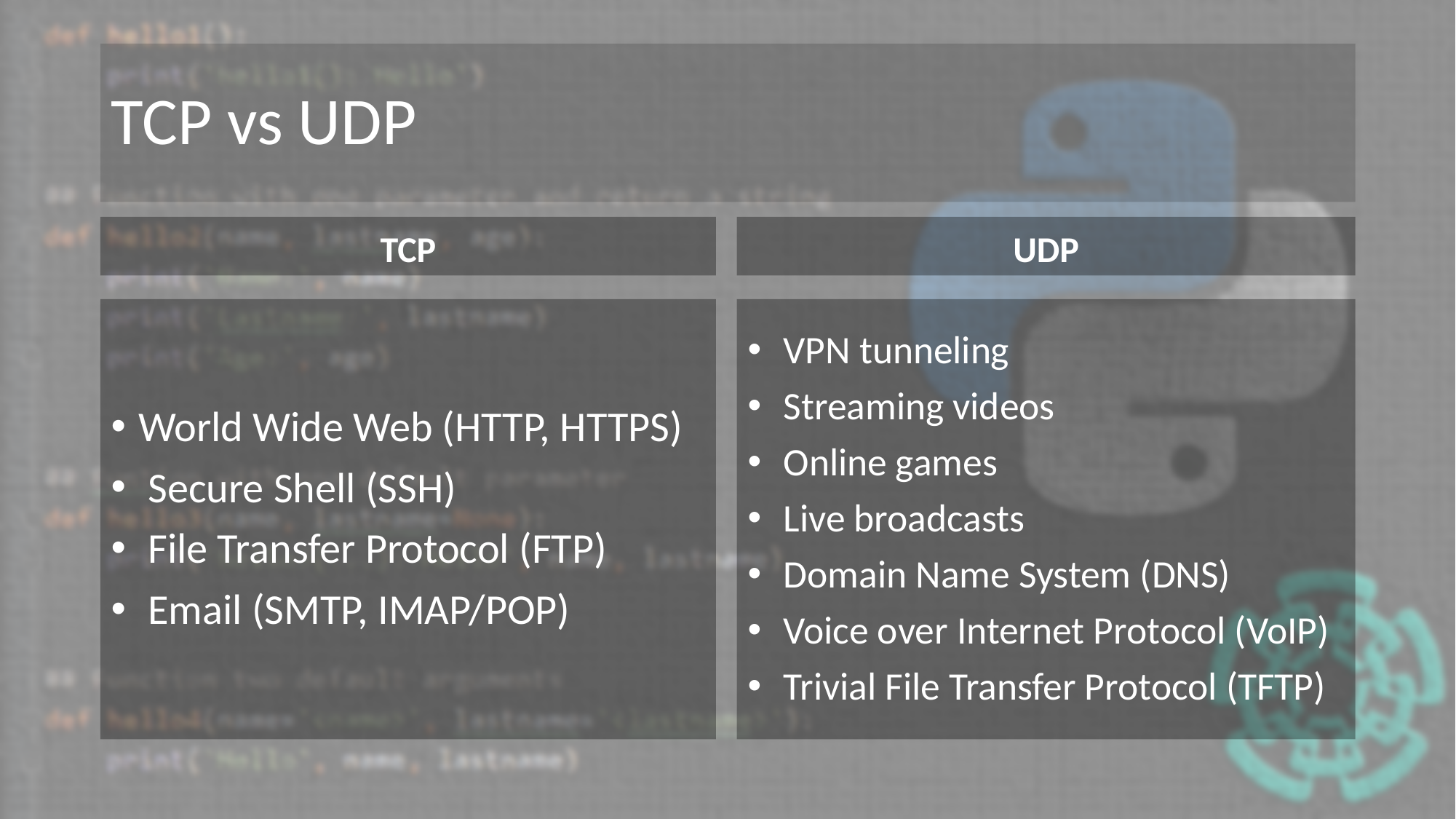

# TCP vs UDP
TCP
UDP
World Wide Web (HTTP, HTTPS)
 Secure Shell (SSH)
 File Transfer Protocol (FTP)
 Email (SMTP, IMAP/POP)
 VPN tunneling
 Streaming videos
 Online games
 Live broadcasts
 Domain Name System (DNS)
 Voice over Internet Protocol (VoIP)
 Trivial File Transfer Protocol (TFTP)